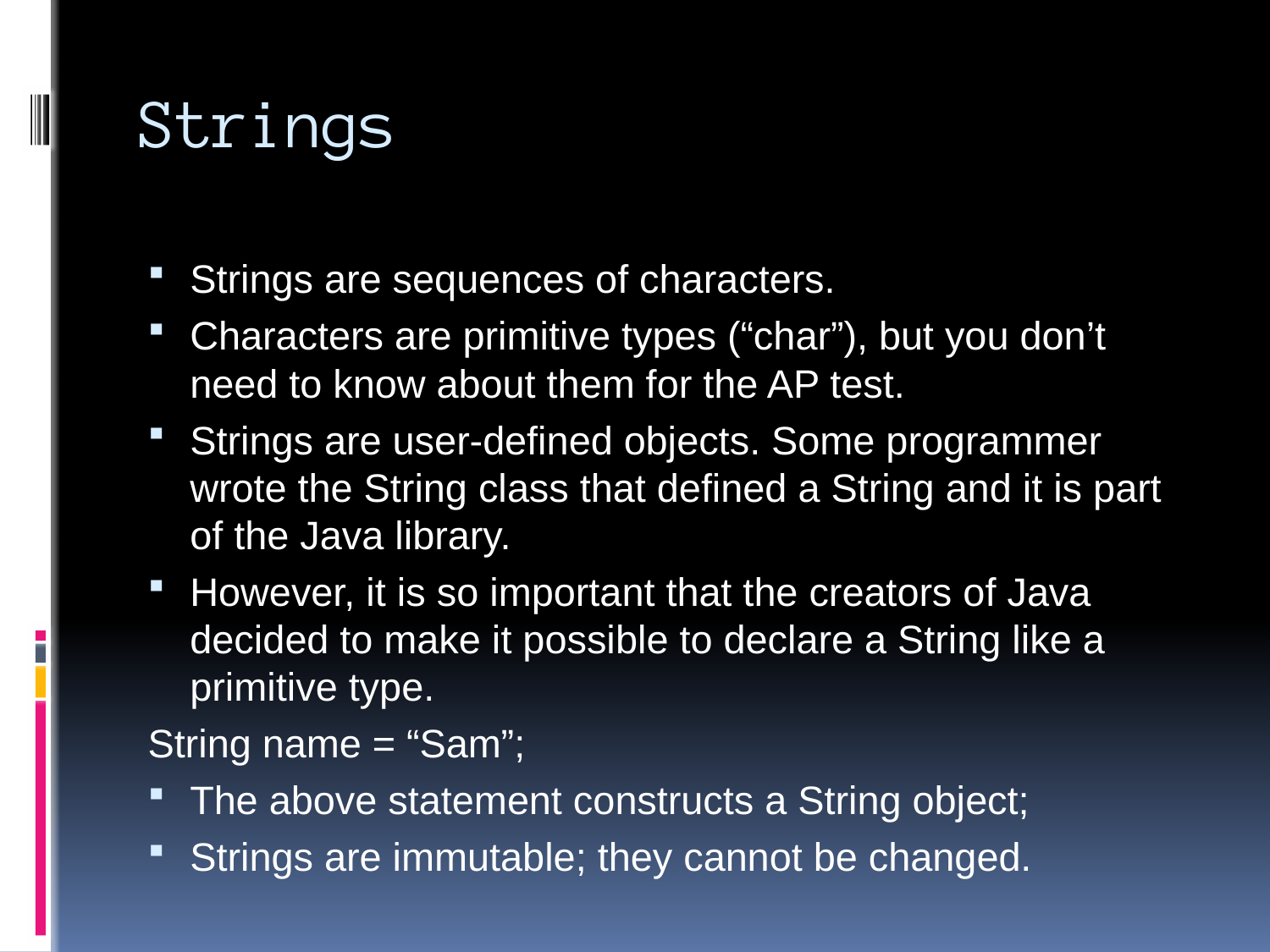

# Strings
Strings are sequences of characters.
Characters are primitive types (“char”), but you don’t need to know about them for the AP test.
Strings are user-defined objects. Some programmer wrote the String class that defined a String and it is part of the Java library.
However, it is so important that the creators of Java decided to make it possible to declare a String like a primitive type.
String name = “Sam”;
The above statement constructs a String object;
Strings are immutable; they cannot be changed.